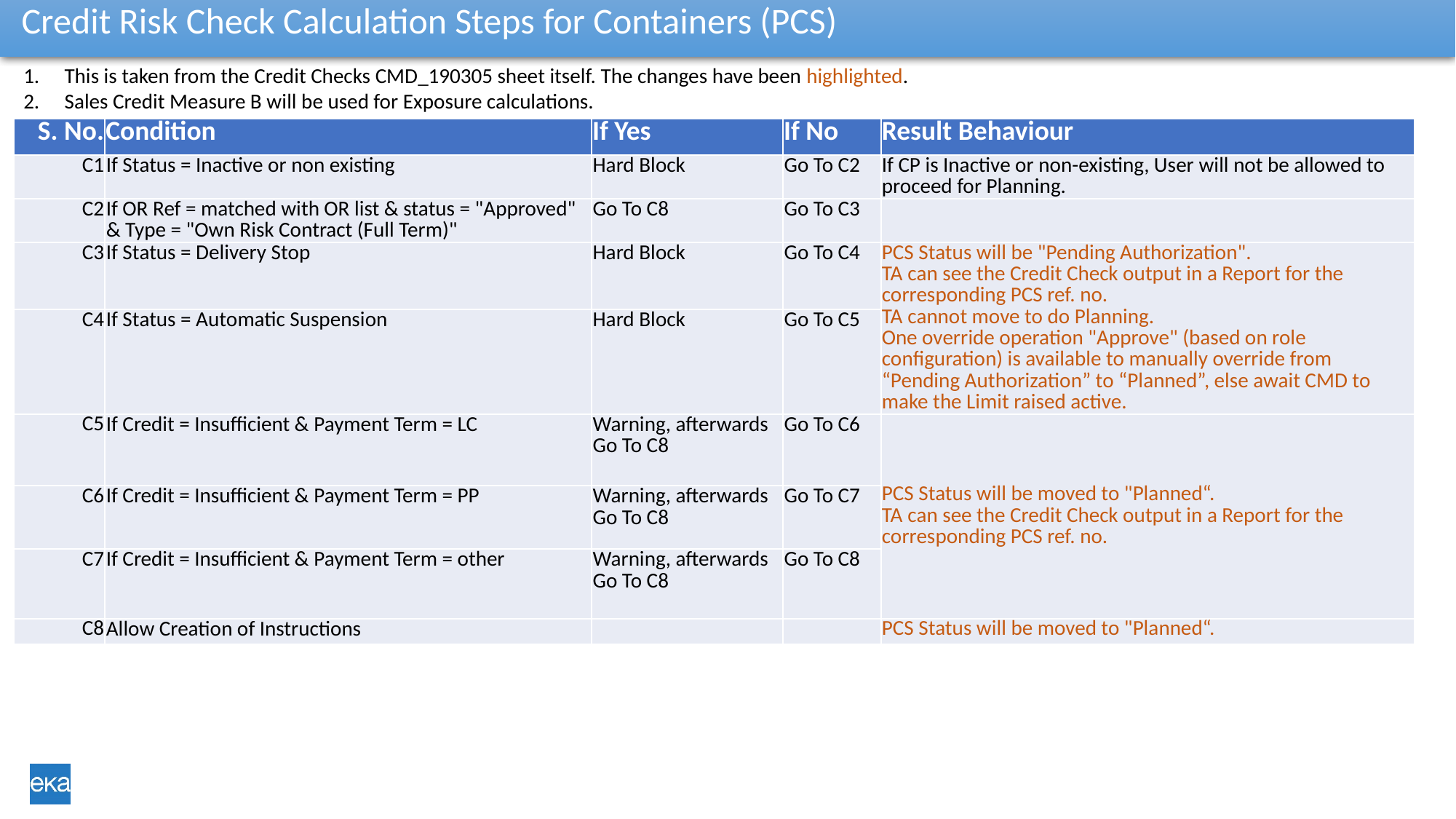

# Credit Risk Check Calculation Steps for Containers (PCS)
This is taken from the Credit Checks CMD_190305 sheet itself. The changes have been highlighted.
Sales Credit Measure B will be used for Exposure calculations.
| S. No. | Condition | If Yes | If No | Result Behaviour |
| --- | --- | --- | --- | --- |
| C1 | If Status = Inactive or non existing | Hard Block | Go To C2 | If CP is Inactive or non-existing, User will not be allowed to proceed for Planning. |
| C2 | If OR Ref = matched with OR list & status = "Approved" & Type = "Own Risk Contract (Full Term)" | Go To C8 | Go To C3 |  |
| C3 | If Status = Delivery Stop | Hard Block | Go To C4 | PCS Status will be "Pending Authorization". TA can see the Credit Check output in a Report for the corresponding PCS ref. no. TA cannot move to do Planning. One override operation "Approve" (based on role configuration) is available to manually override from “Pending Authorization” to “Planned”, else await CMD to make the Limit raised active. |
| C4 | If Status = Automatic Suspension | Hard Block | Go To C5 |  |
| C5 | If Credit = Insufficient & Payment Term = LC | Warning, afterwards Go To C8 | Go To C6 | PCS Status will be moved to "Planned“. TA can see the Credit Check output in a Report for the corresponding PCS ref. no. |
| C6 | If Credit = Insufficient & Payment Term = PP | Warning, afterwards Go To C8 | Go To C7 |  |
| C7 | If Credit = Insufficient & Payment Term = other | Warning, afterwards Go To C8 | Go To C8 |  |
| C8 | Allow Creation of Instructions |  |  | PCS Status will be moved to "Planned“. |